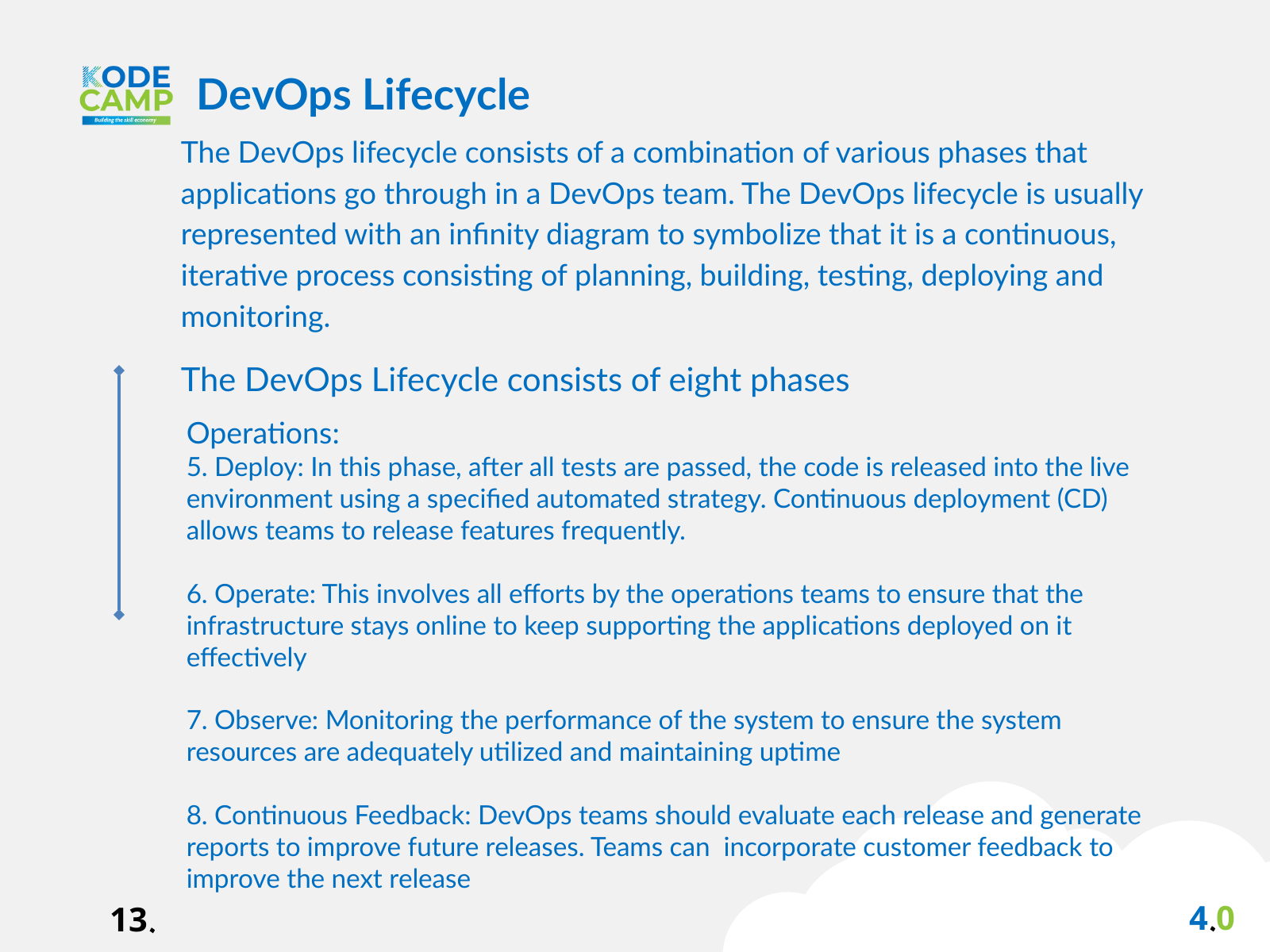

DevOps Lifecycle
The DevOps lifecycle consists of a combination of various phases that applications go through in a DevOps team. The DevOps lifecycle is usually represented with an infinity diagram to symbolize that it is a continuous, iterative process consisting of planning, building, testing, deploying and monitoring.
The DevOps Lifecycle consists of eight phases
Operations:
5. Deploy: In this phase, after all tests are passed, the code is released into the live environment using a specified automated strategy. Continuous deployment (CD) allows teams to release features frequently.

6. Operate: This involves all efforts by the operations teams to ensure that the infrastructure stays online to keep supporting the applications deployed on it effectively

7. Observe: Monitoring the performance of the system to ensure the system resources are adequately utilized and maintaining uptime

8. Continuous Feedback: DevOps teams should evaluate each release and generate reports to improve future releases. Teams can  incorporate customer feedback to improve the next release
4.0
13.